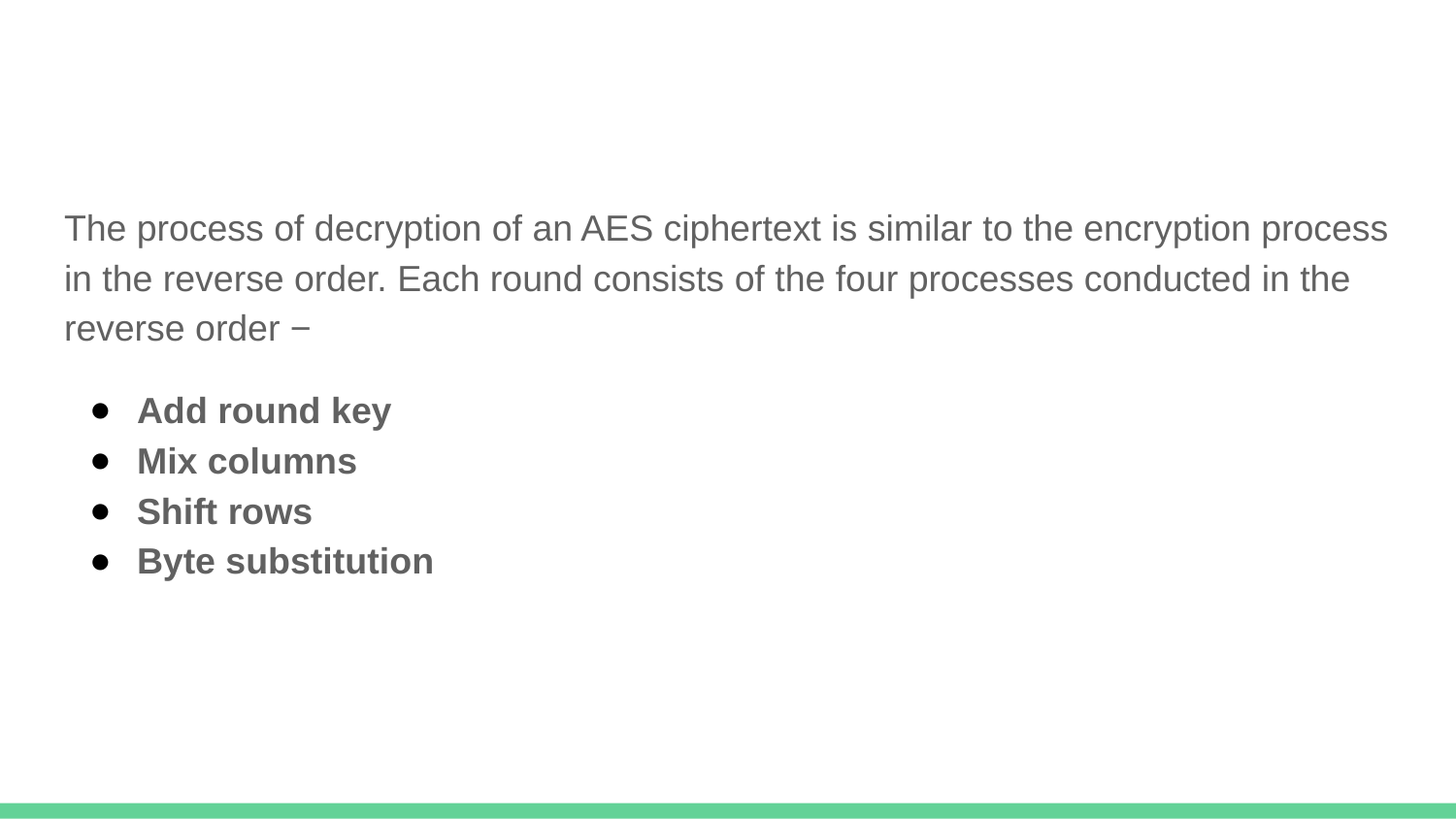

#
The process of decryption of an AES ciphertext is similar to the encryption process in the reverse order. Each round consists of the four processes conducted in the reverse order −
Add round key
Mix columns
Shift rows
Byte substitution